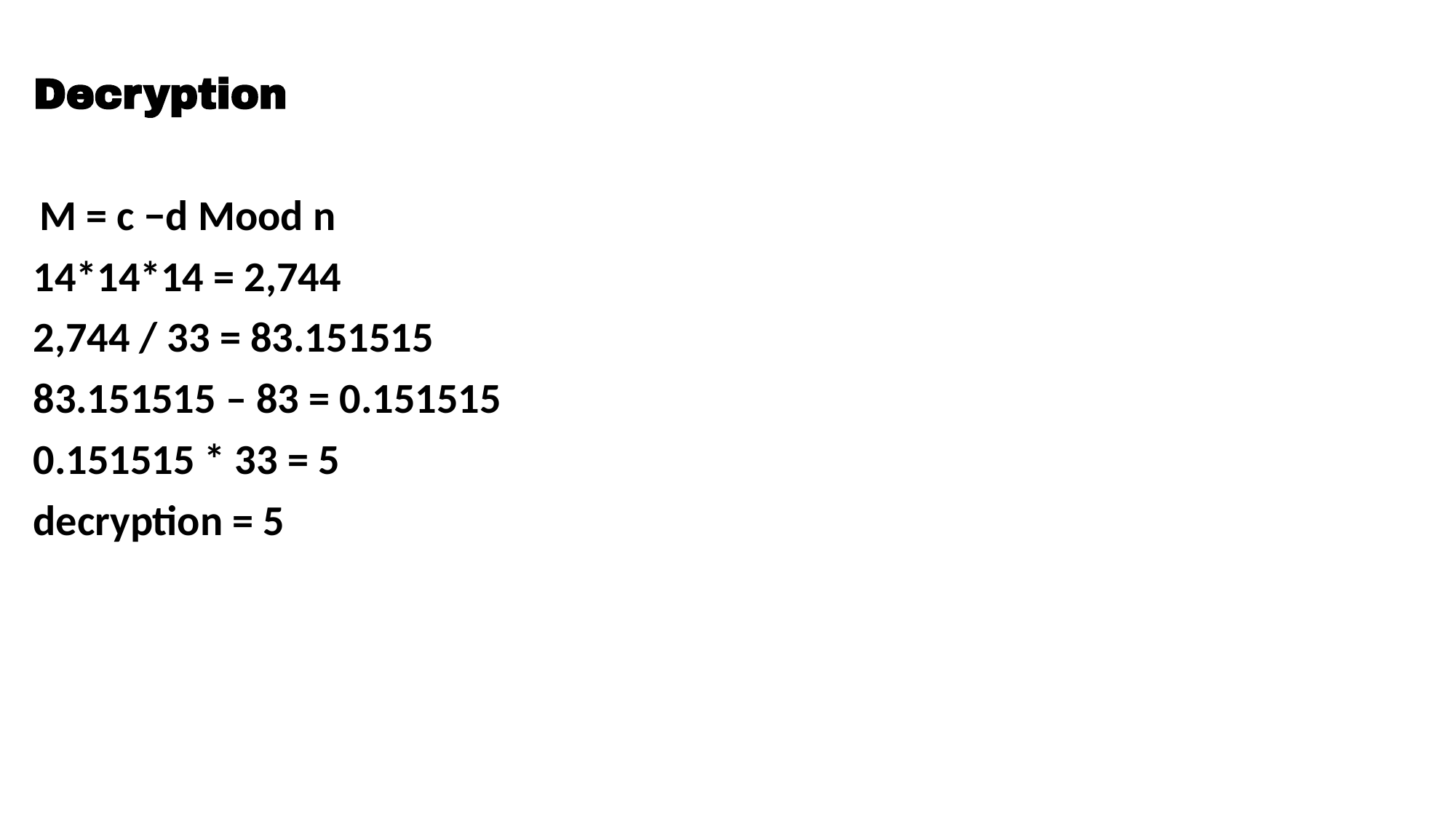

Decryption

 M = c −d Mood n
14*14*14 = 2,744
2,744 / 33 = 83.151515
83.151515 – 83 = 0.151515
0.151515 * 33 = 5
decryption = 5